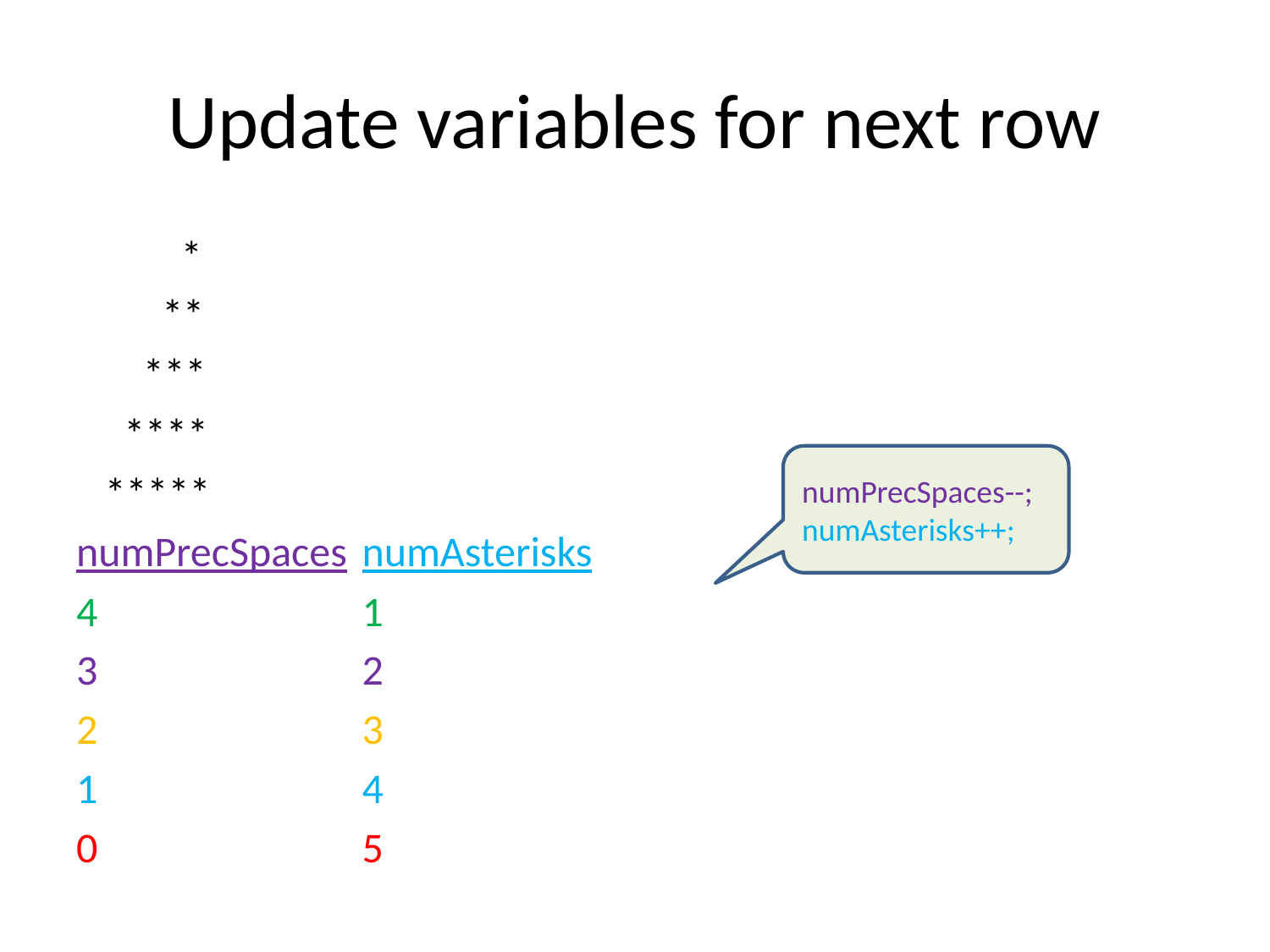

# Update variables for next row
           *
         **
       ***
     ****
   *****
numPrecSpaces 	numAsterisks
4			1
3			2
2			3
1			4
0			5

numPrecSpaces--;
numAsterisks++;